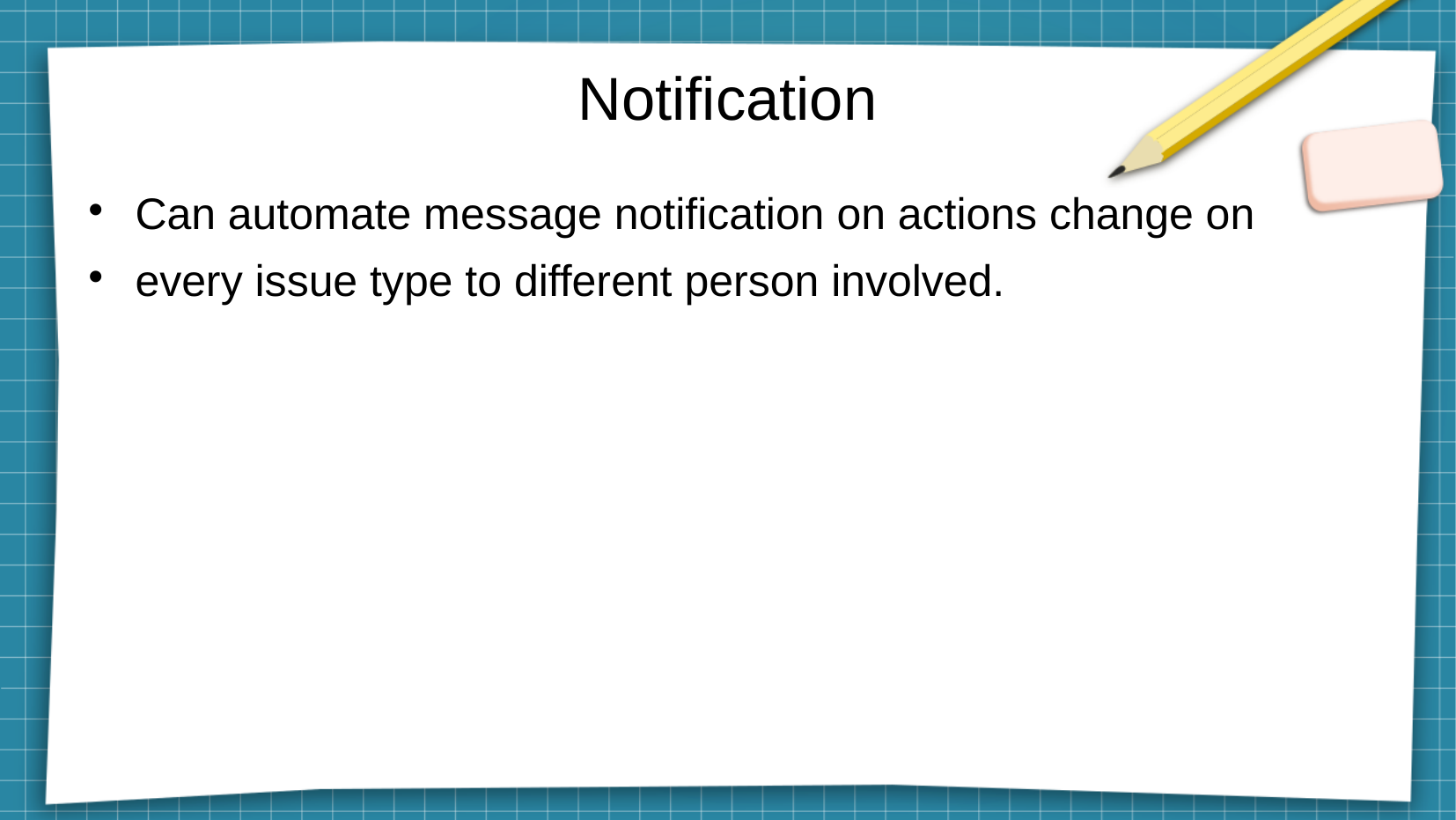

# Notification
Can automate message notification on actions change on
every issue type to different person involved.